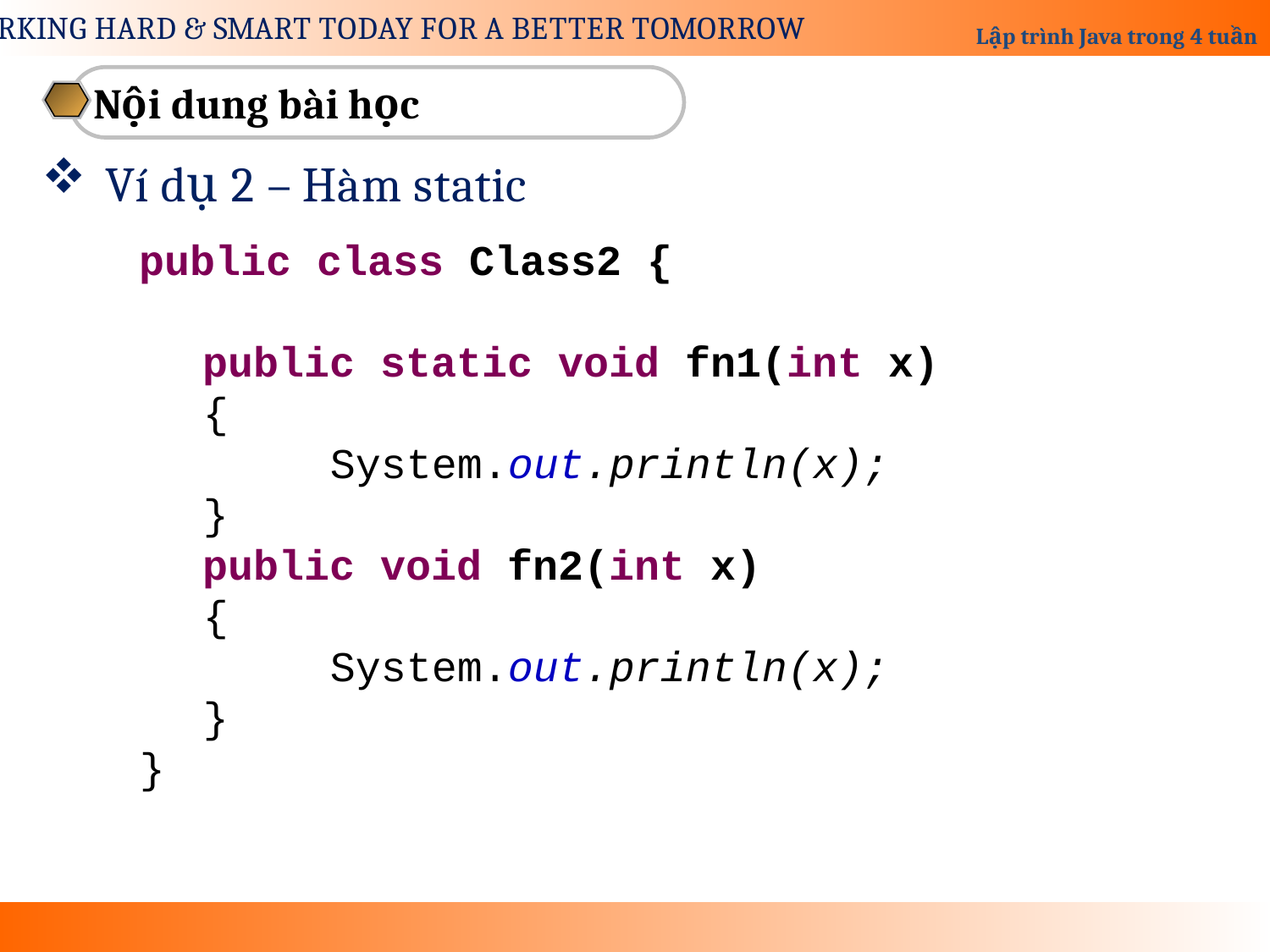

Nội dung bài học

Ví dụ 2 – Hàm static
public class Class2 {

public static void fn1(int x)
{
	System.out.println(x);
}
public void fn2(int x)
{
	System.out.println(x);
}
}